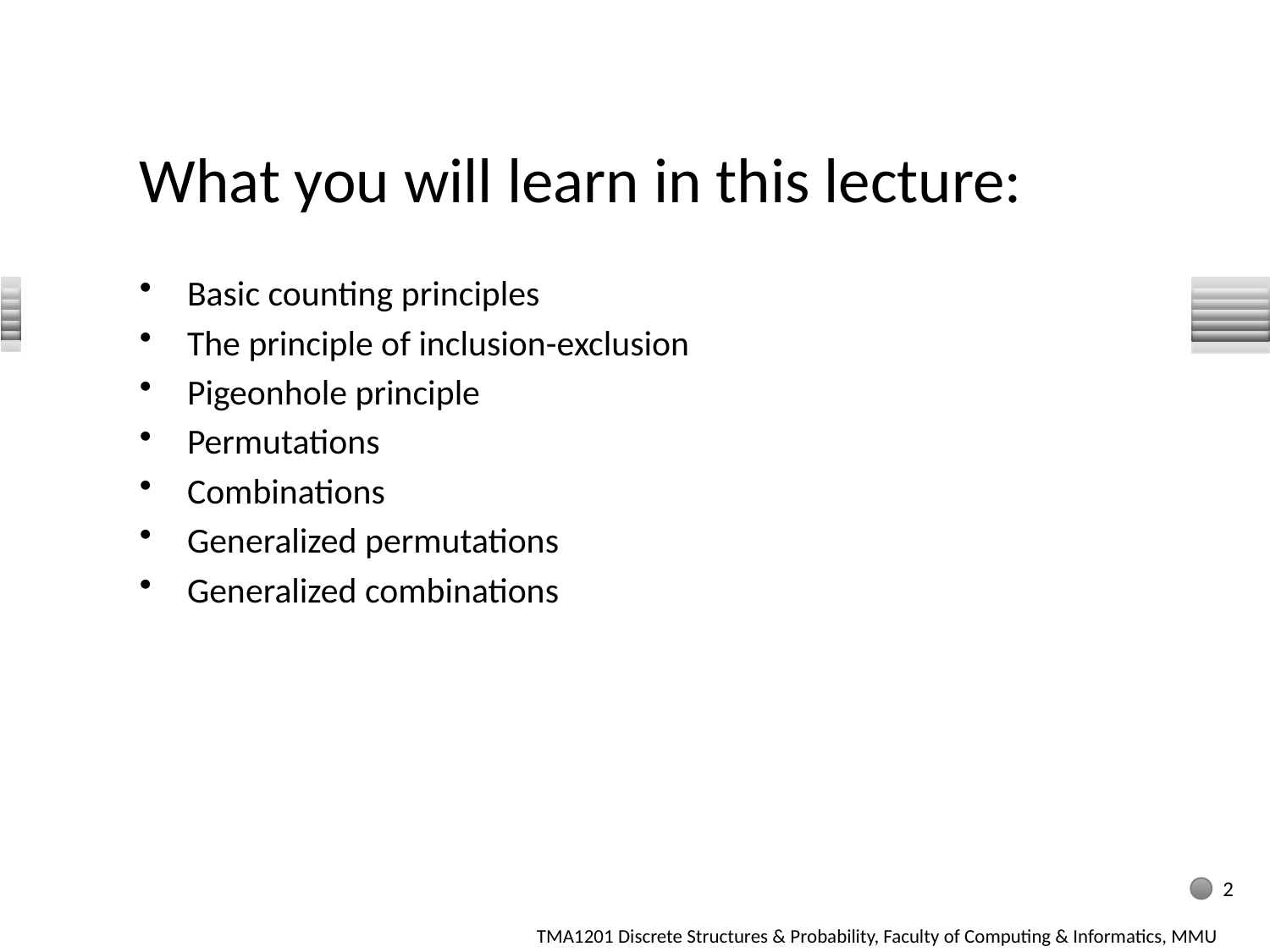

# What you will learn in this lecture:

Basic counting principles
The principle of inclusion-exclusion
Pigeonhole principle
Permutations
Combinations
Generalized permutations
Generalized combinations

2